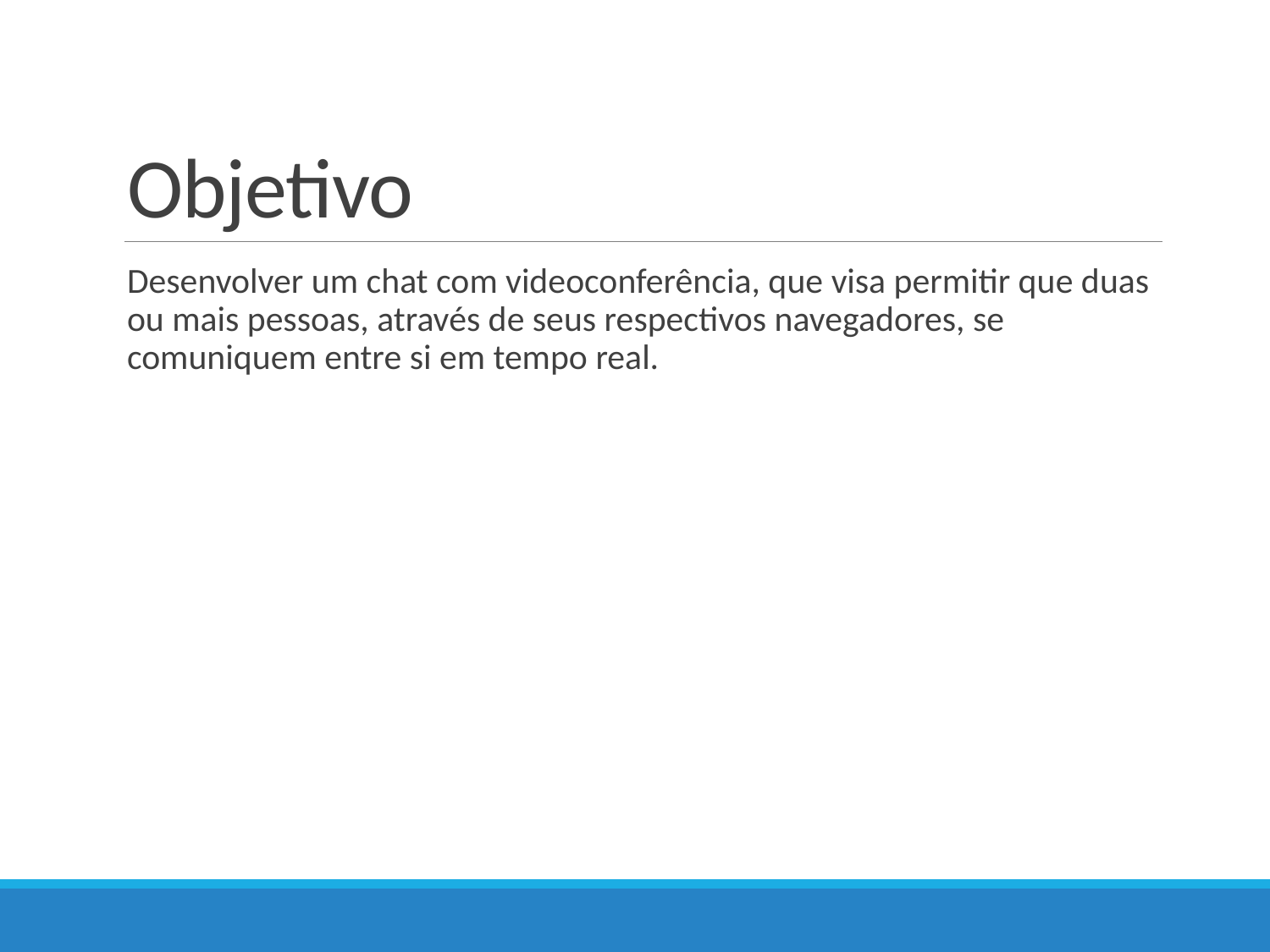

# Objetivo
Desenvolver um chat com videoconferência, que visa permitir que duas ou mais pessoas, através de seus respectivos navegadores, se comuniquem entre si em tempo real.